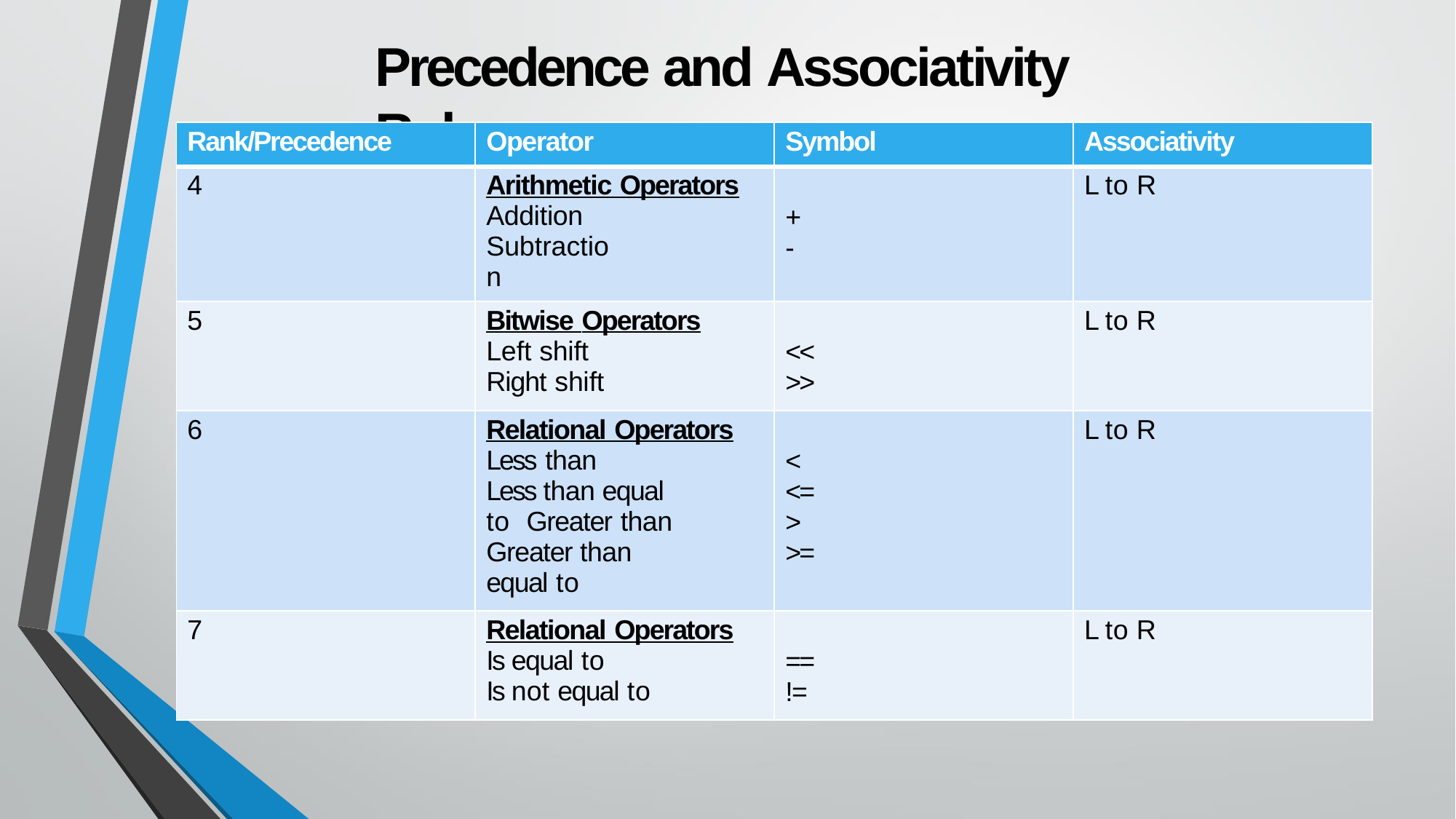

# Precedence and Associativity Rule
| Rank/Precedence | Operator | Symbol | Associativity |
| --- | --- | --- | --- |
| 4 | Arithmetic Operators Addition Subtraction | + - | L to R |
| 5 | Bitwise Operators Left shift Right shift | << >> | L to R |
| 6 | Relational Operators Less than Less than equal to Greater than Greater than equal to | < <= > >= | L to R |
| 7 | Relational Operators Is equal to Is not equal to | == != | L to R |